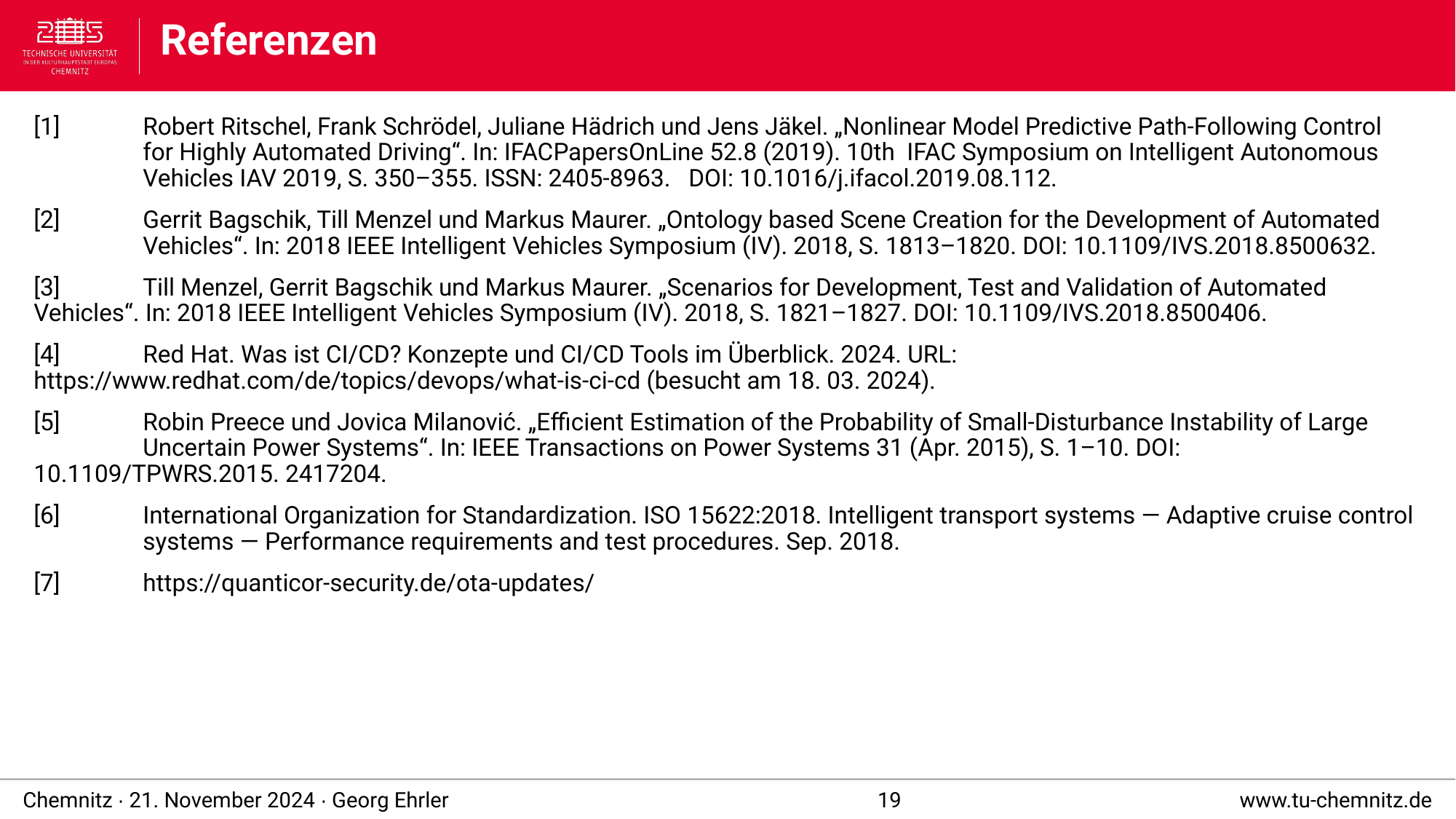

# Referenzen
[1] 	Robert Ritschel, Frank Schrödel, Juliane Hädrich und Jens Jäkel. „Nonlinear Model Predictive Path-Following Control 	for Highly Automated Driving“. In: IFACPapersOnLine 52.8 (2019). 10th 	IFAC Symposium on Intelligent Autonomous 	Vehicles IAV 2019, S. 350–355. ISSN: 2405-8963. 	DOI: 10.1016/j.ifacol.2019.08.112.
[2]	Gerrit Bagschik, Till Menzel und Markus Maurer. „Ontology based Scene Creation for the Development of Automated 	Vehicles“. In: 2018 IEEE Intelligent Vehicles Symposium (IV). 2018, S. 1813–1820. DOI: 10.1109/IVS.2018.8500632.
[3] 	Till Menzel, Gerrit Bagschik und Markus Maurer. „Scenarios for Development, Test and Validation of Automated 	Vehicles“. In: 2018 IEEE Intelligent Vehicles Symposium (IV). 2018, S. 1821–1827. DOI: 10.1109/IVS.2018.8500406.
[4] 	Red Hat. Was ist CI/CD? Konzepte und CI/CD Tools im Überblick. 2024. URL: 	https://www.redhat.com/de/topics/devops/what-is-ci-cd (besucht am 18. 03. 2024).
[5] 	Robin Preece und Jovica Milanović. „Efficient Estimation of the Probability of Small-Disturbance Instability of Large 	Uncertain Power Systems“. In: IEEE Transactions on Power Systems 31 (Apr. 2015), S. 1–10. DOI: 	10.1109/TPWRS.2015. 2417204.
[6] 	International Organization for Standardization. ISO 15622:2018. Intelligent transport systems — Adaptive cruise control 	systems — Performance requirements and test procedures. Sep. 2018.
[7]	https://quanticor-security.de/ota-updates/